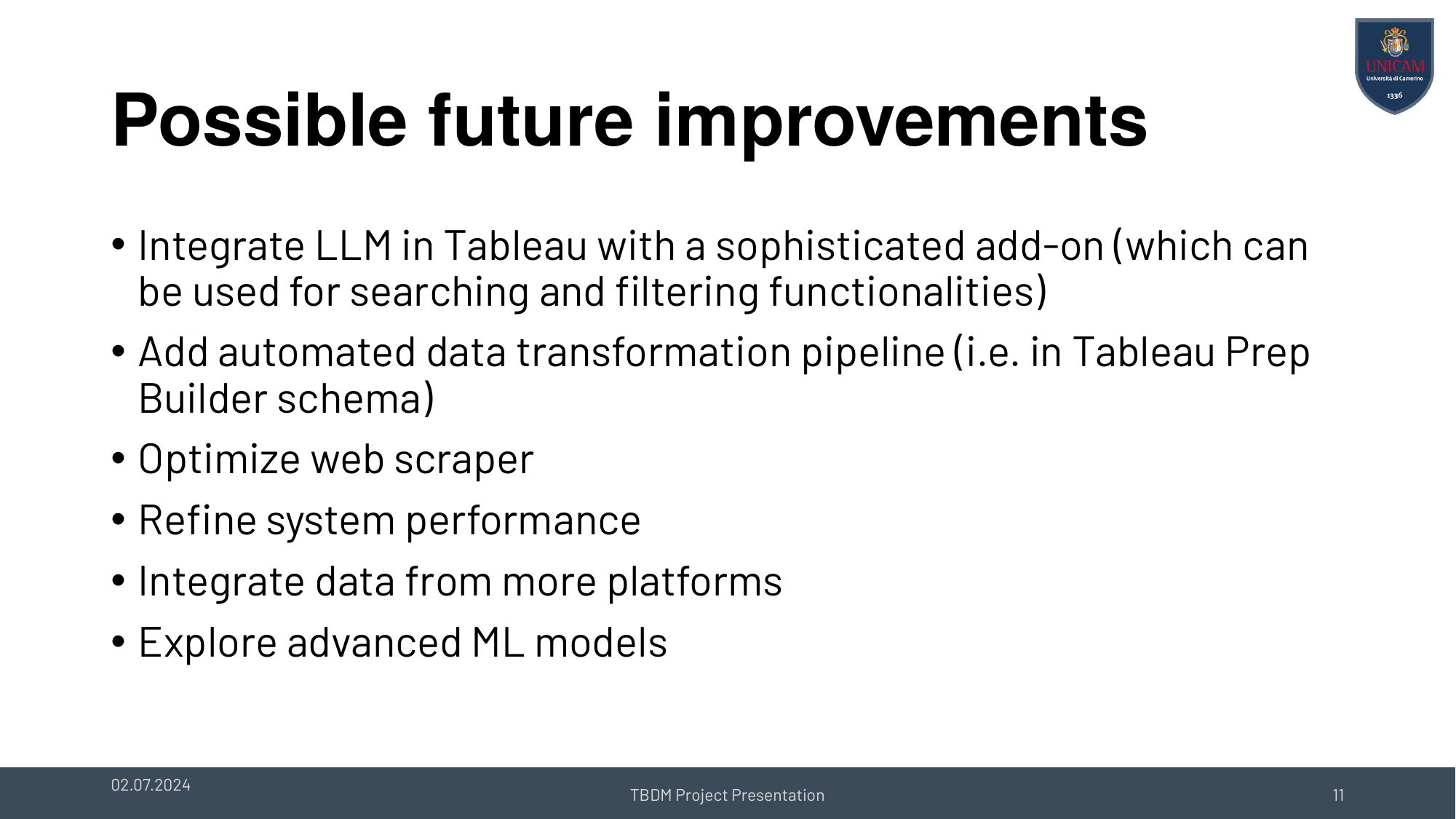

# Possible future improvements
Integrate LLM in Tableau with a sophisticated add-on (which can be used for searching and filtering functionalities)
Add automated data transformation pipeline (i.e. in Tableau Prep Builder schema)
Optimize web scraper
Refine system performance
Integrate data from more platforms
Explore advanced ML models
02.07.2024

TBDM Project Presentation
11